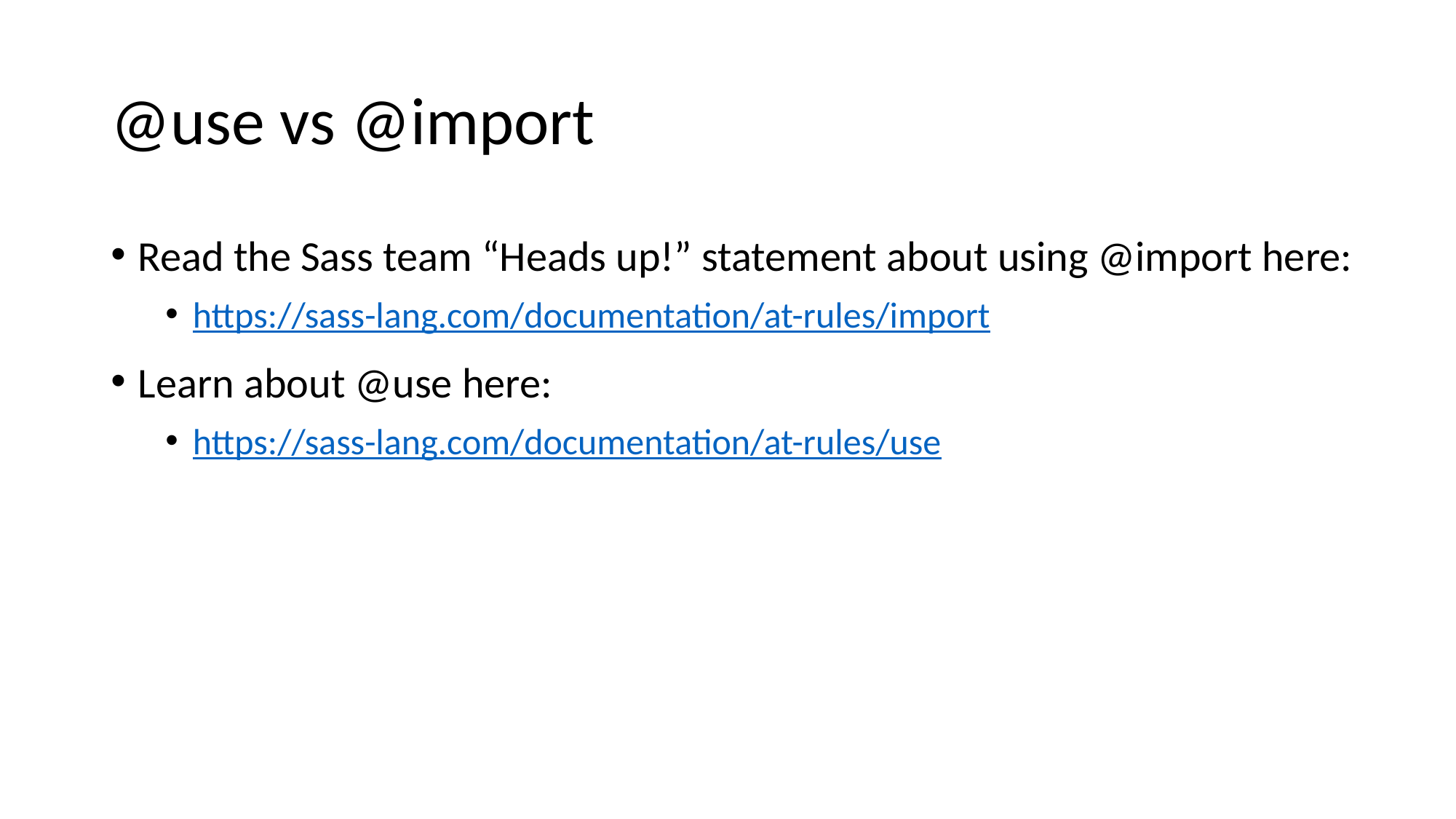

# @use vs @import
Read the Sass team “Heads up!” statement about using @import here:
https://sass-lang.com/documentation/at-rules/import
Learn about @use here:
https://sass-lang.com/documentation/at-rules/use